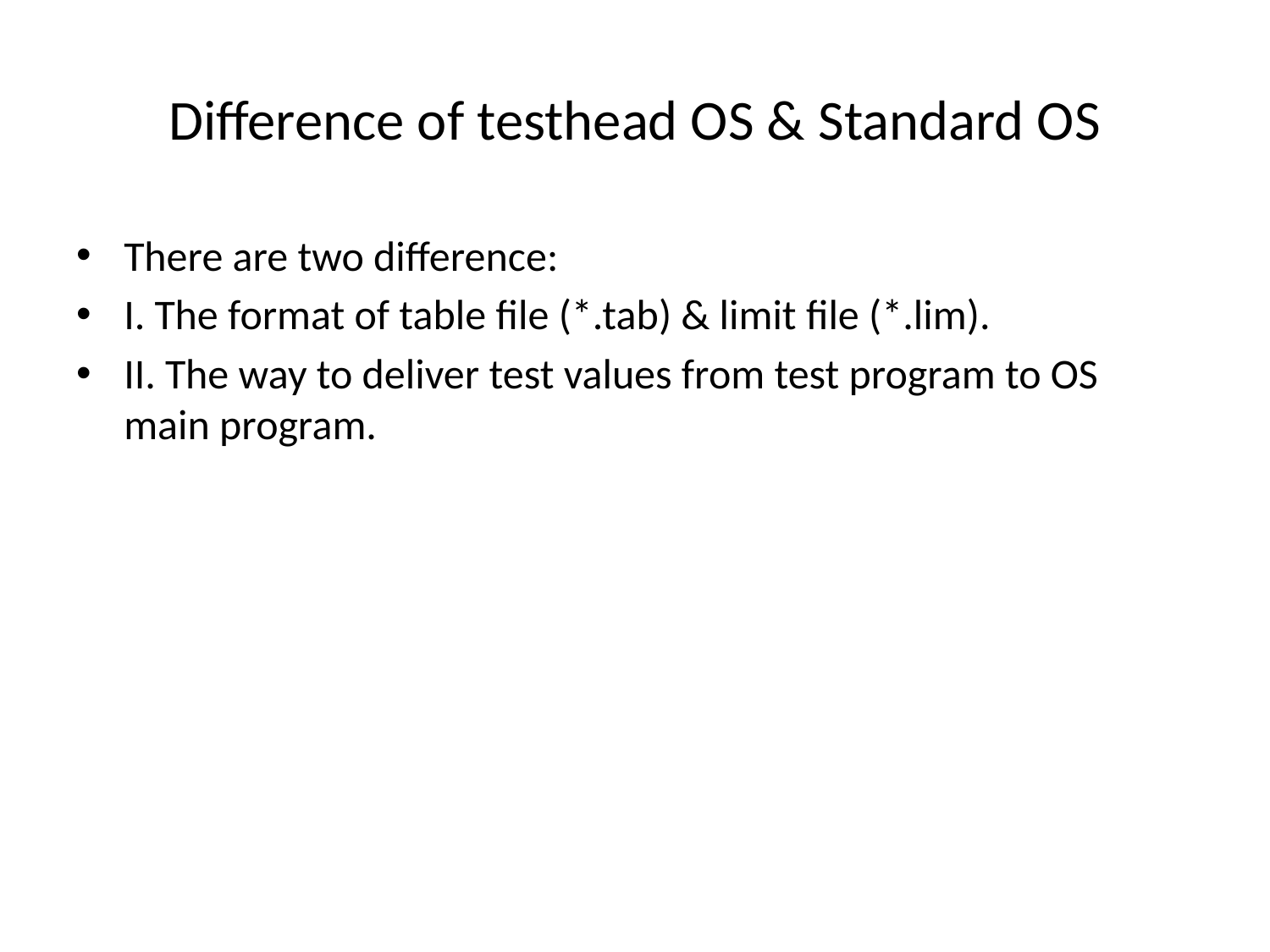

# Difference of testhead OS & Standard OS
There are two difference:
I. The format of table file (*.tab) & limit file (*.lim).
II. The way to deliver test values from test program to OS main program.